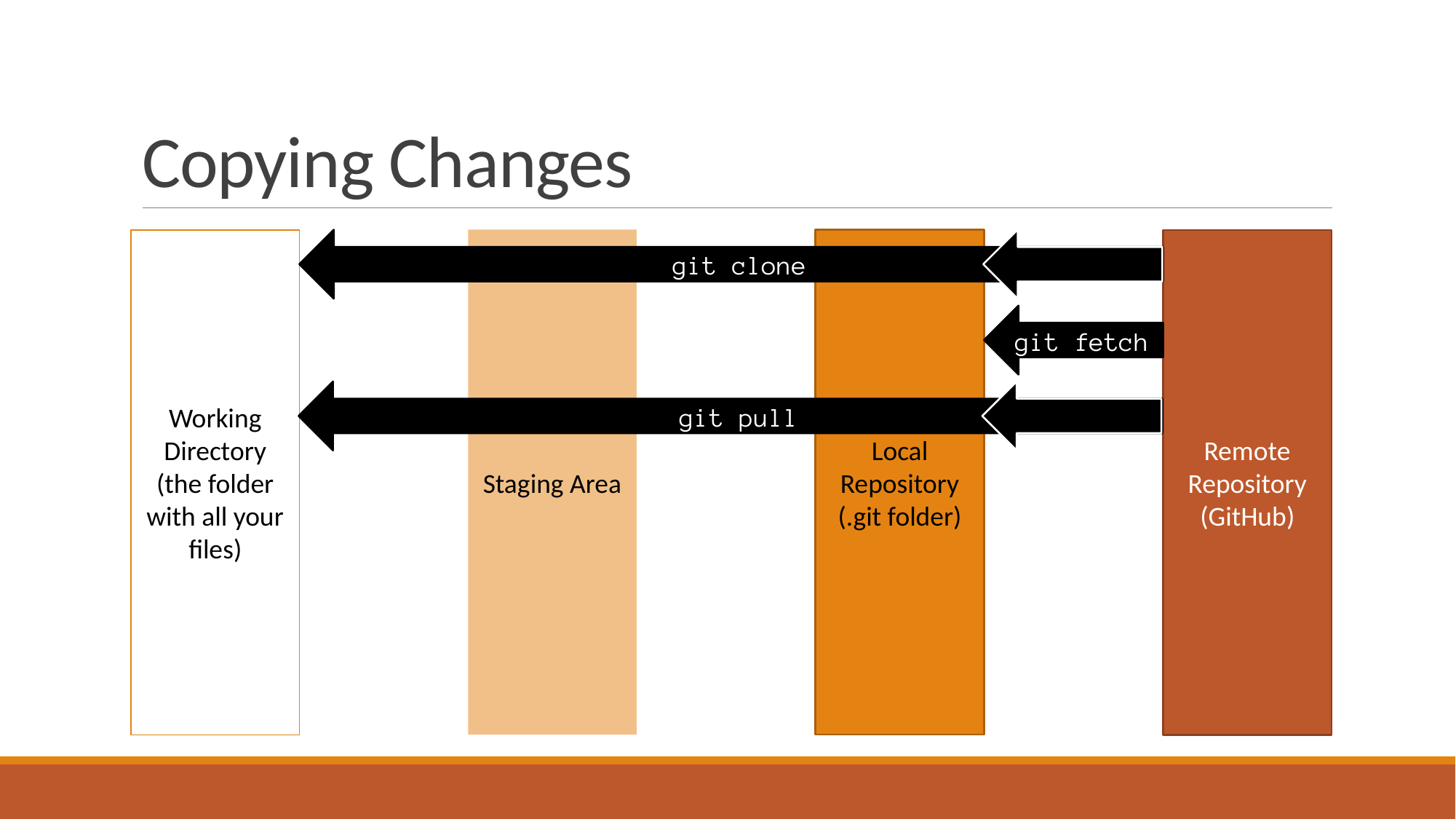

# Copying Changes
git clone
Staging Area
Local
Repository
(.git folder)

Remote Repository
(GitHub)
Working Directory
(the folder with all your files)
git fetch
git pull